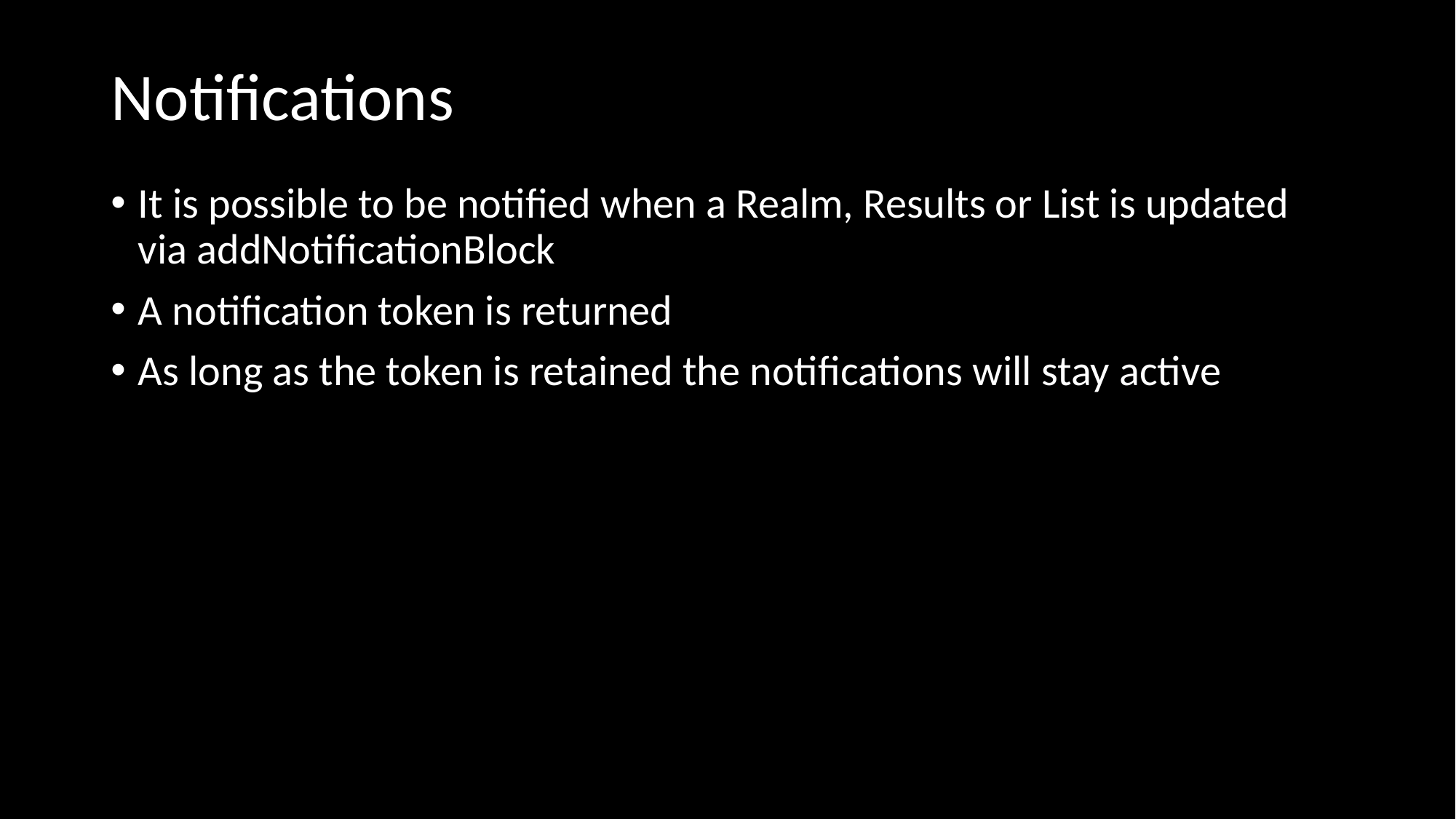

# Notifications
It is possible to be notified when a Realm, Results or List is updated via addNotificationBlock
A notification token is returned
As long as the token is retained the notifications will stay active